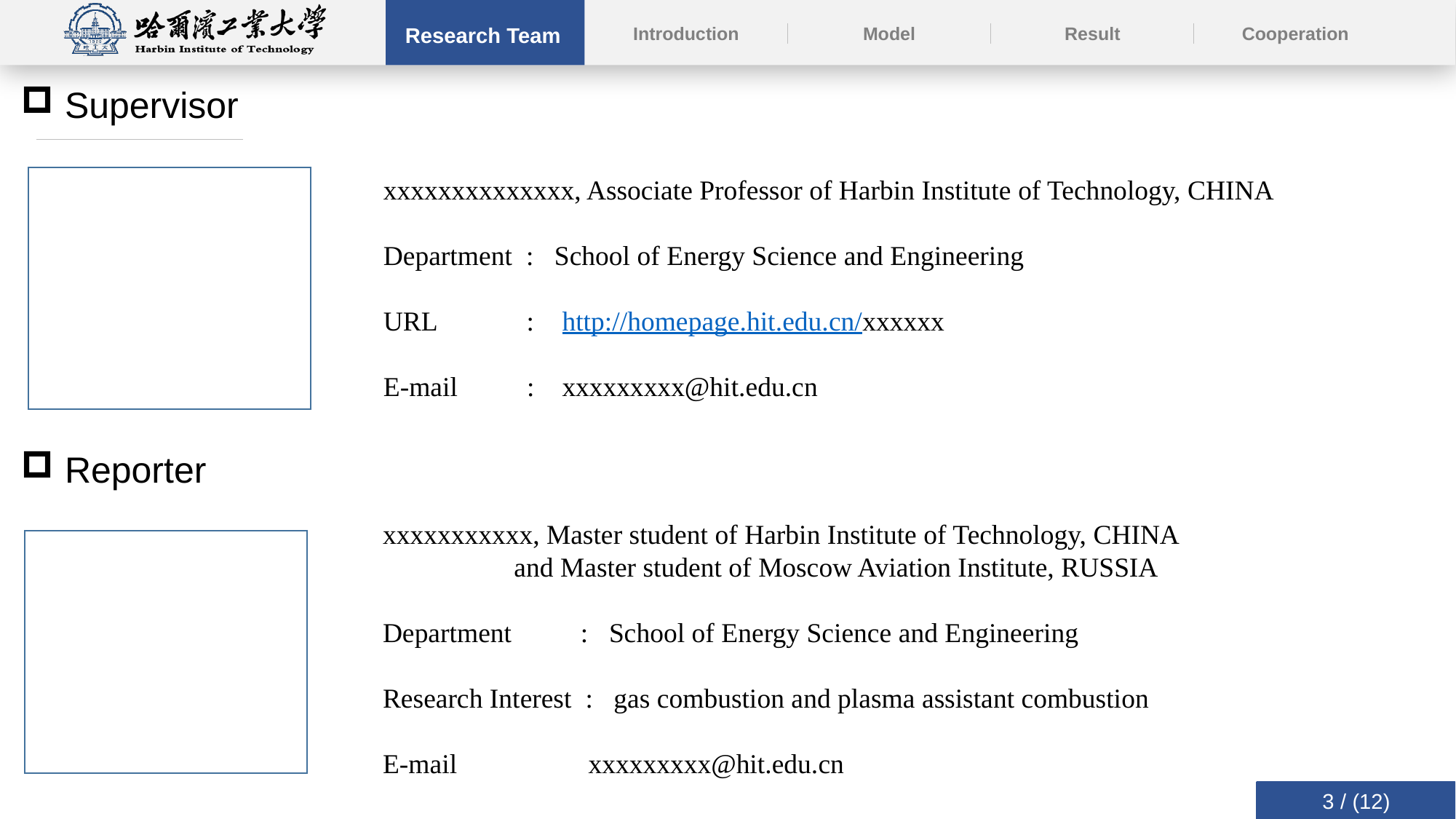

Supervisor

xxxxxxxxxxxxxx, Associate Professor of Harbin Institute of Technology, CHINA

Department  :   School of Energy Science and Engineering

URL             :    http://homepage.hit.edu.cn/xxxxxx

E-mail          :    xxxxxxxxx@hit.edu.cn
 Reporter
xxxxxxxxxxx, Master student of Harbin Institute of Technology, CHINA
                   and Master student of Moscow Aviation Institute, RUSSIA

Department          :   School of Energy Science and Engineering

Research Interest  :   gas combustion and plasma assistant combustion

E-mail                   xxxxxxxxx@hit.edu.cn